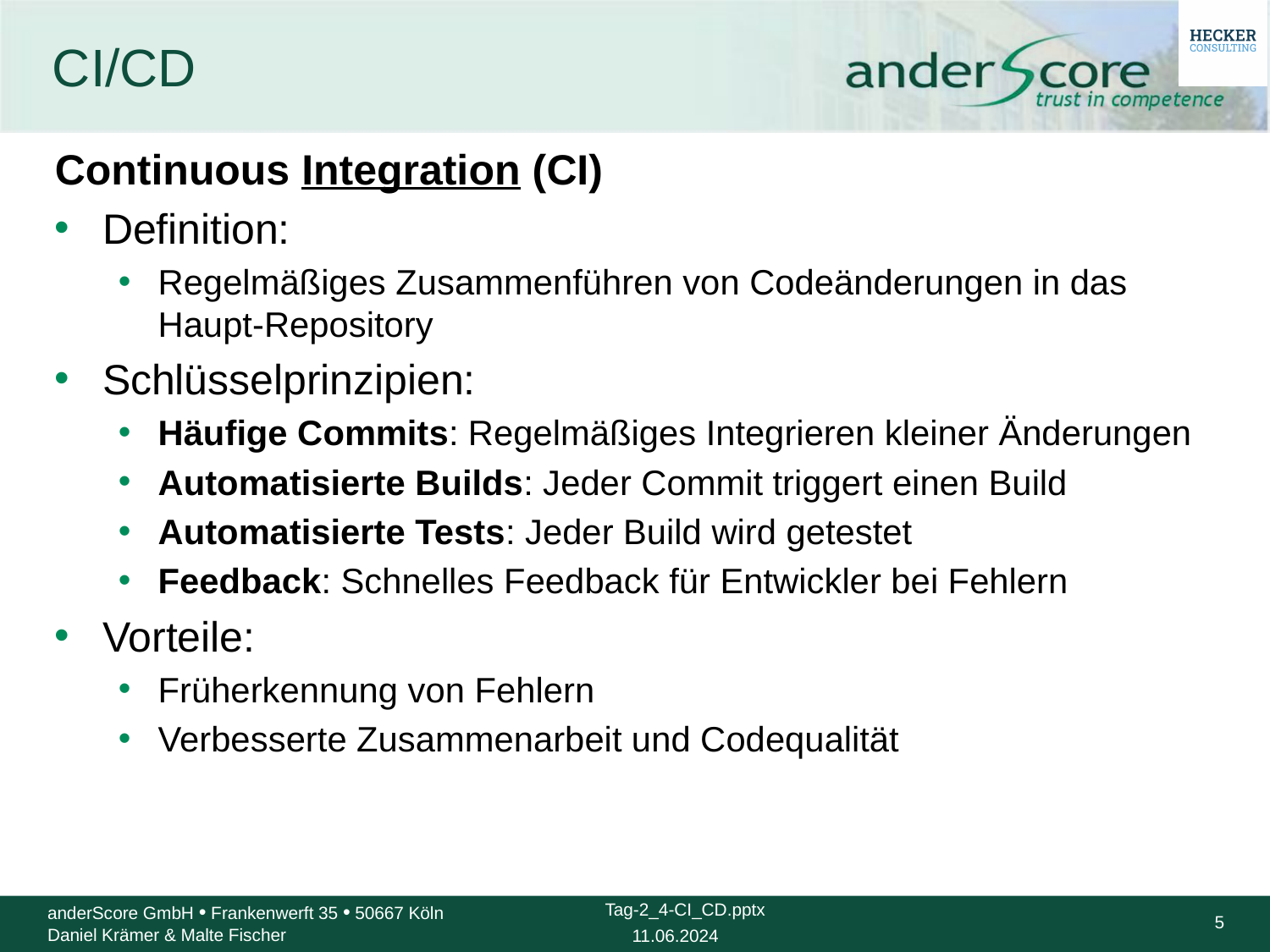

# CI/CD
Continuous Integration (CI)
Definition:
Regelmäßiges Zusammenführen von Codeänderungen in das Haupt-Repository
Schlüsselprinzipien:
Häufige Commits: Regelmäßiges Integrieren kleiner Änderungen
Automatisierte Builds: Jeder Commit triggert einen Build
Automatisierte Tests: Jeder Build wird getestet
Feedback: Schnelles Feedback für Entwickler bei Fehlern
Vorteile:
Früherkennung von Fehlern
Verbesserte Zusammenarbeit und Codequalität